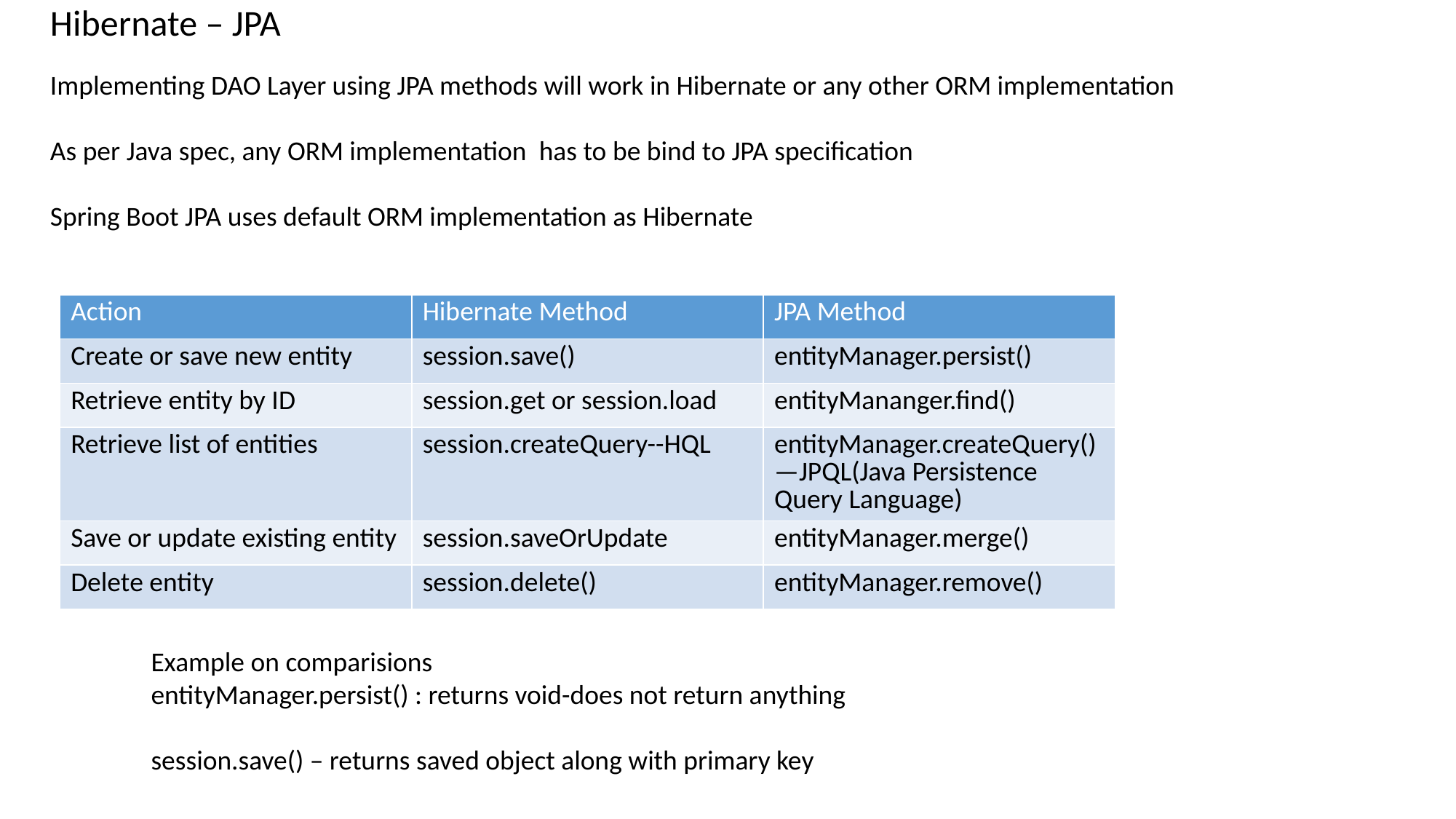

Hibernate – JPA

Implementing DAO Layer using JPA methods will work in Hibernate or any other ORM implementation

As per Java spec, any ORM implementation  has to be bind to JPA specification

Spring Boot JPA uses default ORM implementation as Hibernate

| Action | Hibernate Method | JPA Method |
| --- | --- | --- |
| Create or save new entity | session.save() | entityManager.persist() |
| Retrieve entity by ID | session.get or session.load | entityMananger.find() |
| Retrieve list of entities | session.createQuery--HQL | entityManager.createQuery()—JPQL(Java Persistence Query Language) |
| Save or update existing entity | session.saveOrUpdate | entityManager.merge() |
| Delete entity | session.delete() | entityManager.remove() |
Example on comparisions
entityManager.persist() : returns void-does not return anything

session.save() – returns saved object along with primary key